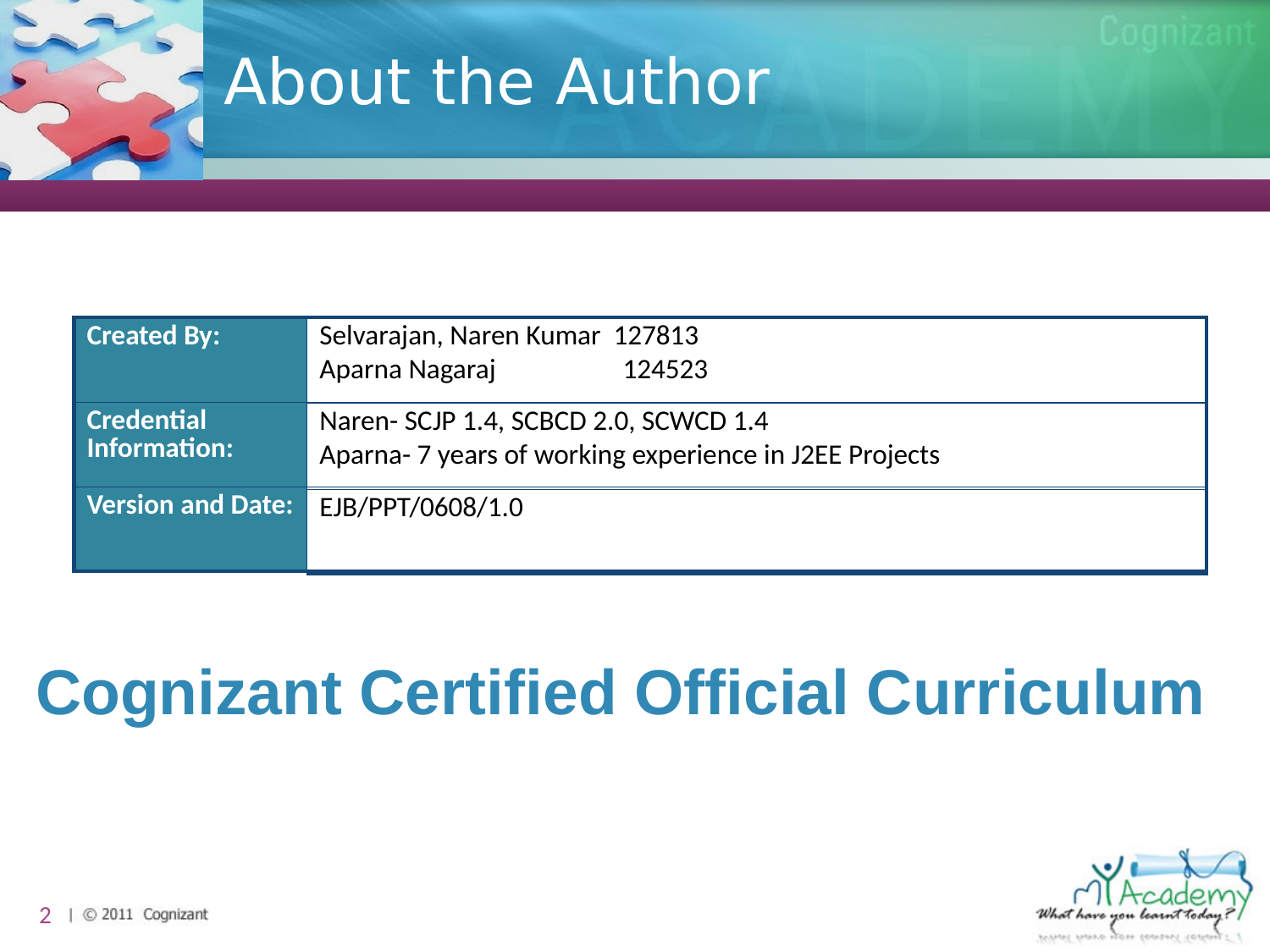

| Selvarajan, Naren Kumar 127813 Aparna Nagaraj 124523 |
| --- |
| Naren- SCJP 1.4, SCBCD 2.0, SCWCD 1.4 Aparna- 7 years of working experience in J2EE Projects |
| EJB/PPT/0608/1.0 |
2